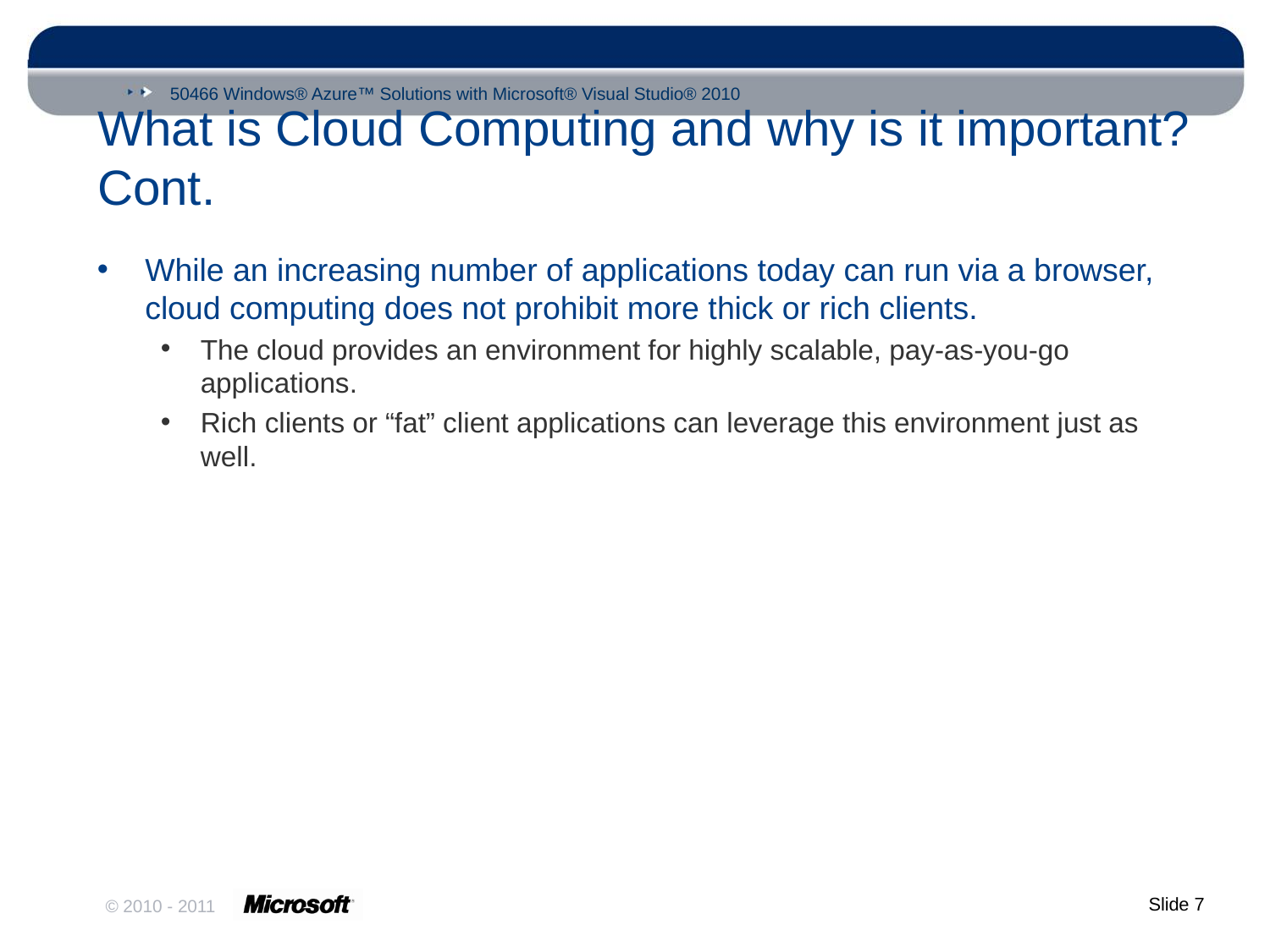

# What is Cloud Computing and why is it important? Cont.
While an increasing number of applications today can run via a browser, cloud computing does not prohibit more thick or rich clients.
The cloud provides an environment for highly scalable, pay-as-you-go applications.
Rich clients or “fat” client applications can leverage this environment just as well.